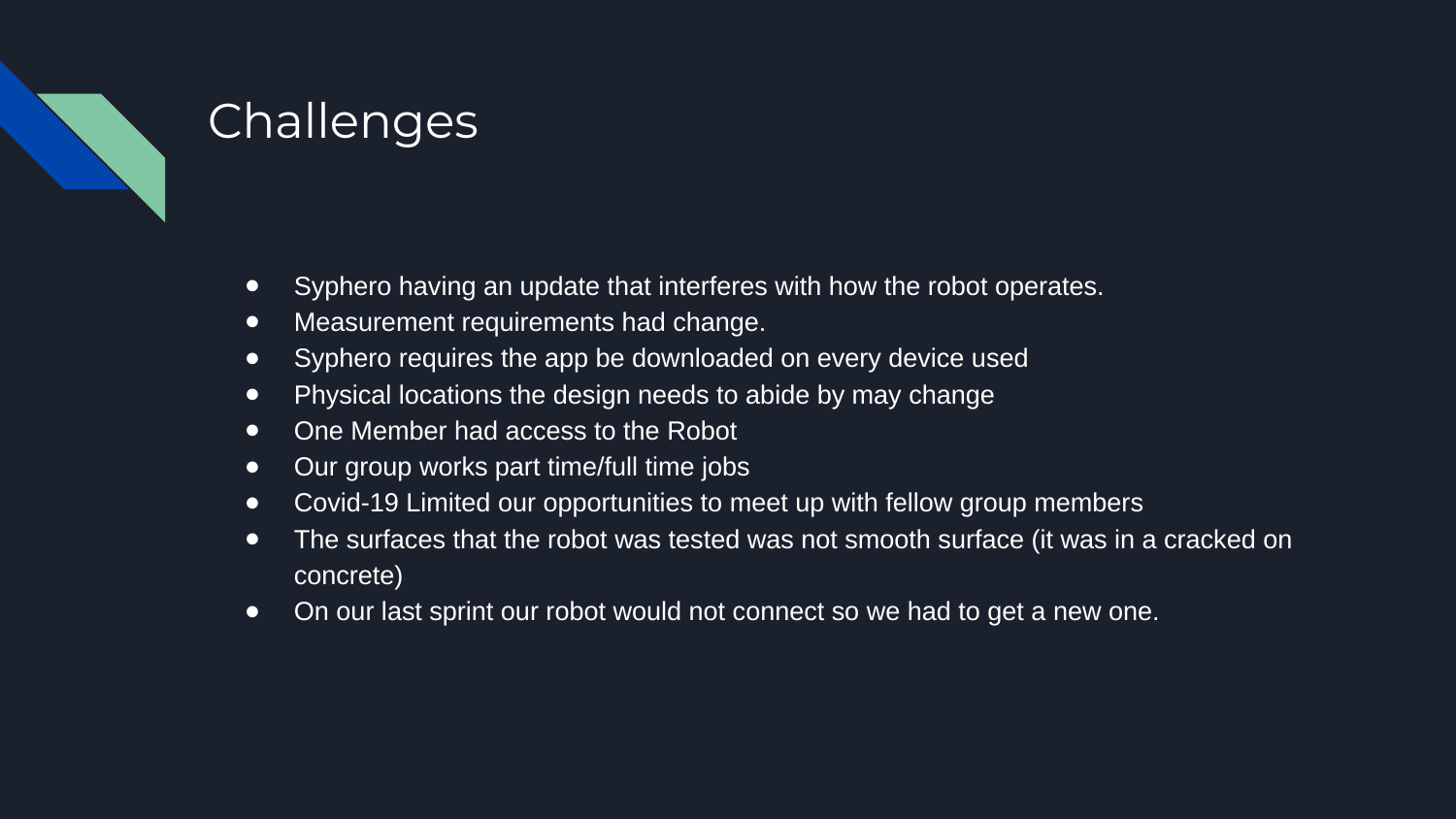

# Challenges
Syphero having an update that interferes with how the robot operates.
Measurement requirements had change.
Syphero requires the app be downloaded on every device used
Physical locations the design needs to abide by may change
One Member had access to the Robot
Our group works part time/full time jobs
Covid-19 Limited our opportunities to meet up with fellow group members
The surfaces that the robot was tested was not smooth surface (it was in a cracked on concrete)
On our last sprint our robot would not connect so we had to get a new one.